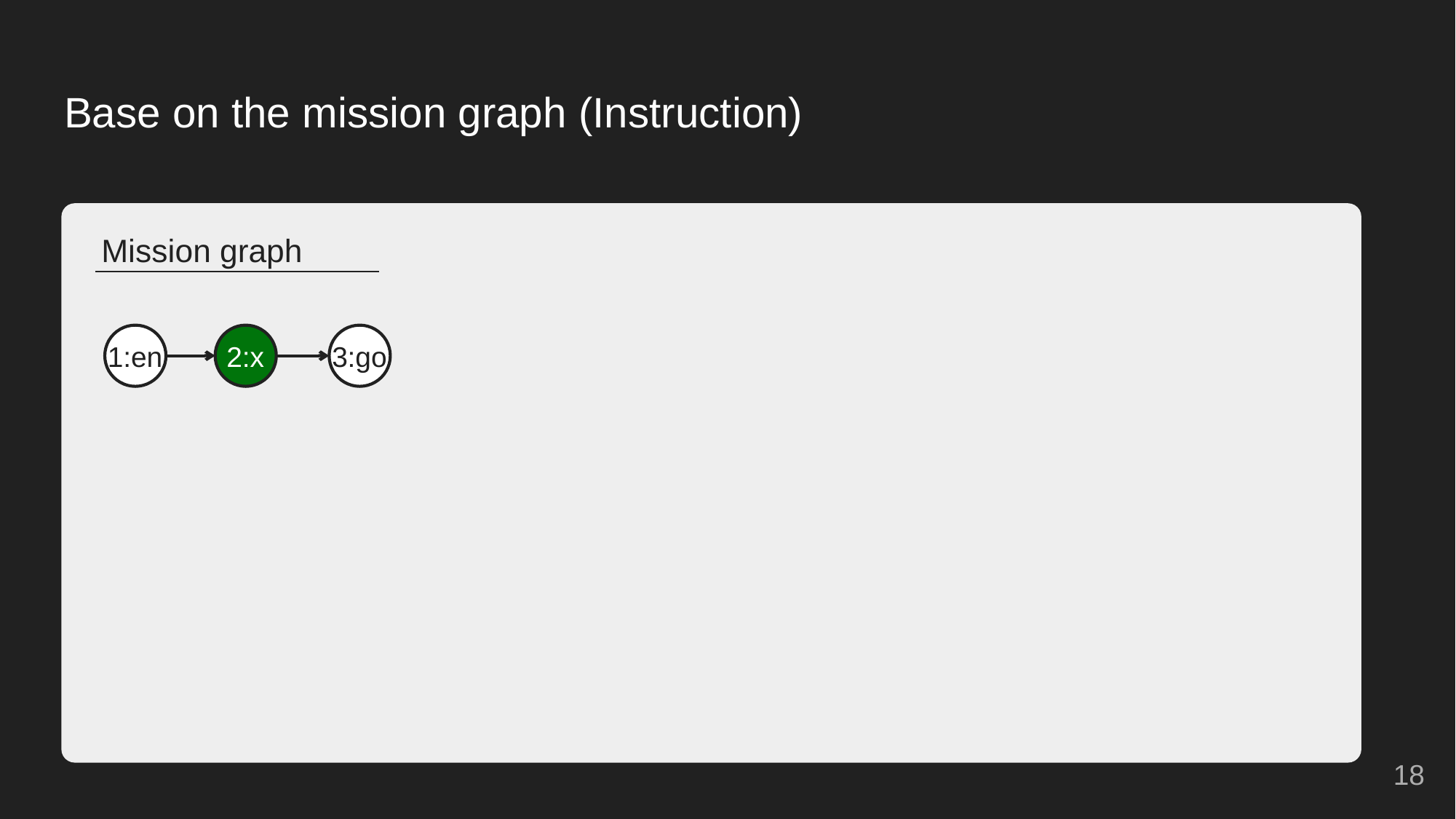

# Base on the mission graph (Instruction)

Mission graph

1:en
2:x
3:go
18